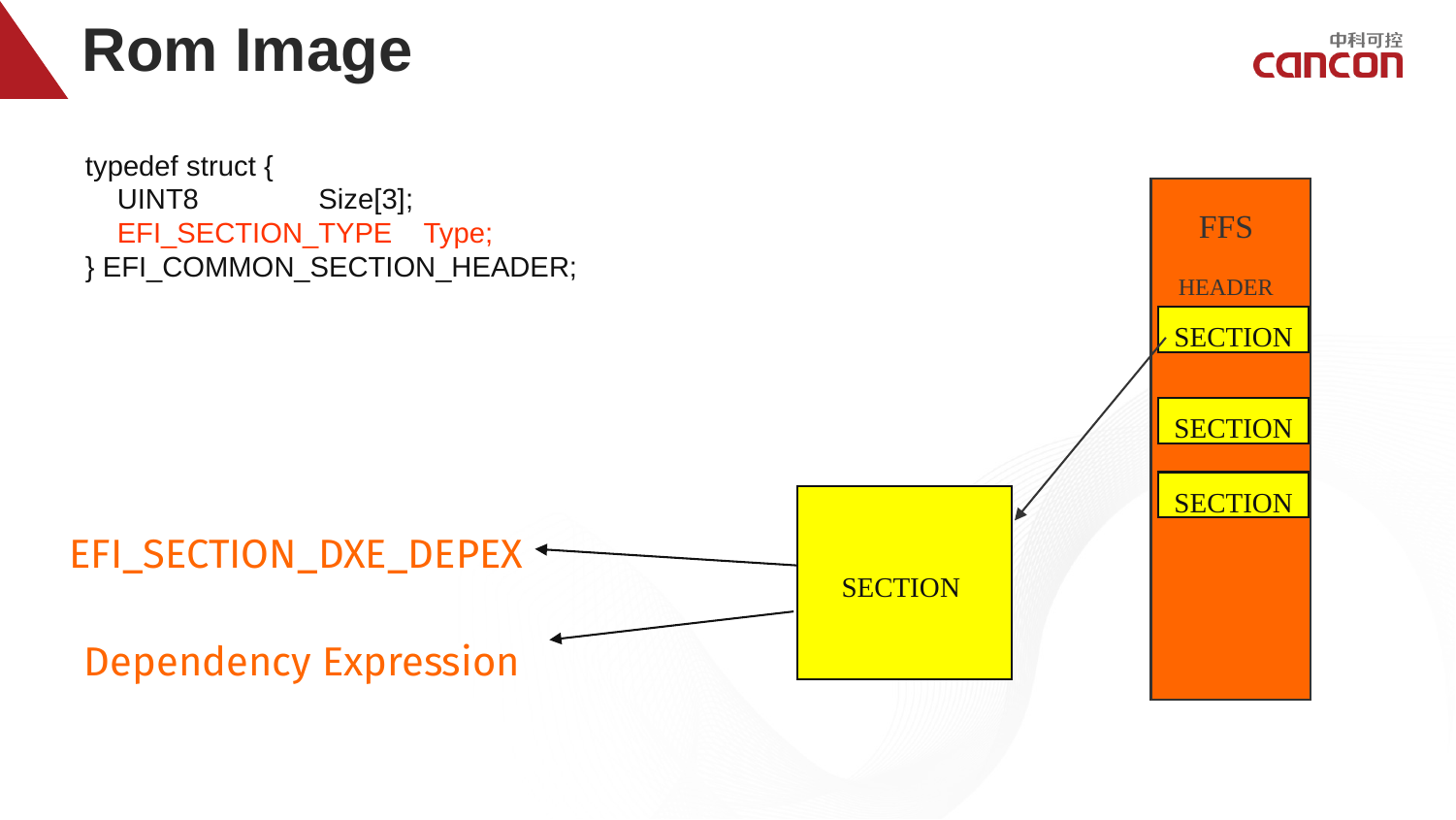

# Rom Image
typedef struct {
    UINT8               Size[3];
    EFI_SECTION_TYPE    Type;
} EFI_COMMON_SECTION_HEADER;

FFS
HEADER
SECTION

SECTION

SECTION

EFI_SECTION_DXE_DEPEX
SECTION

Dependency Expression